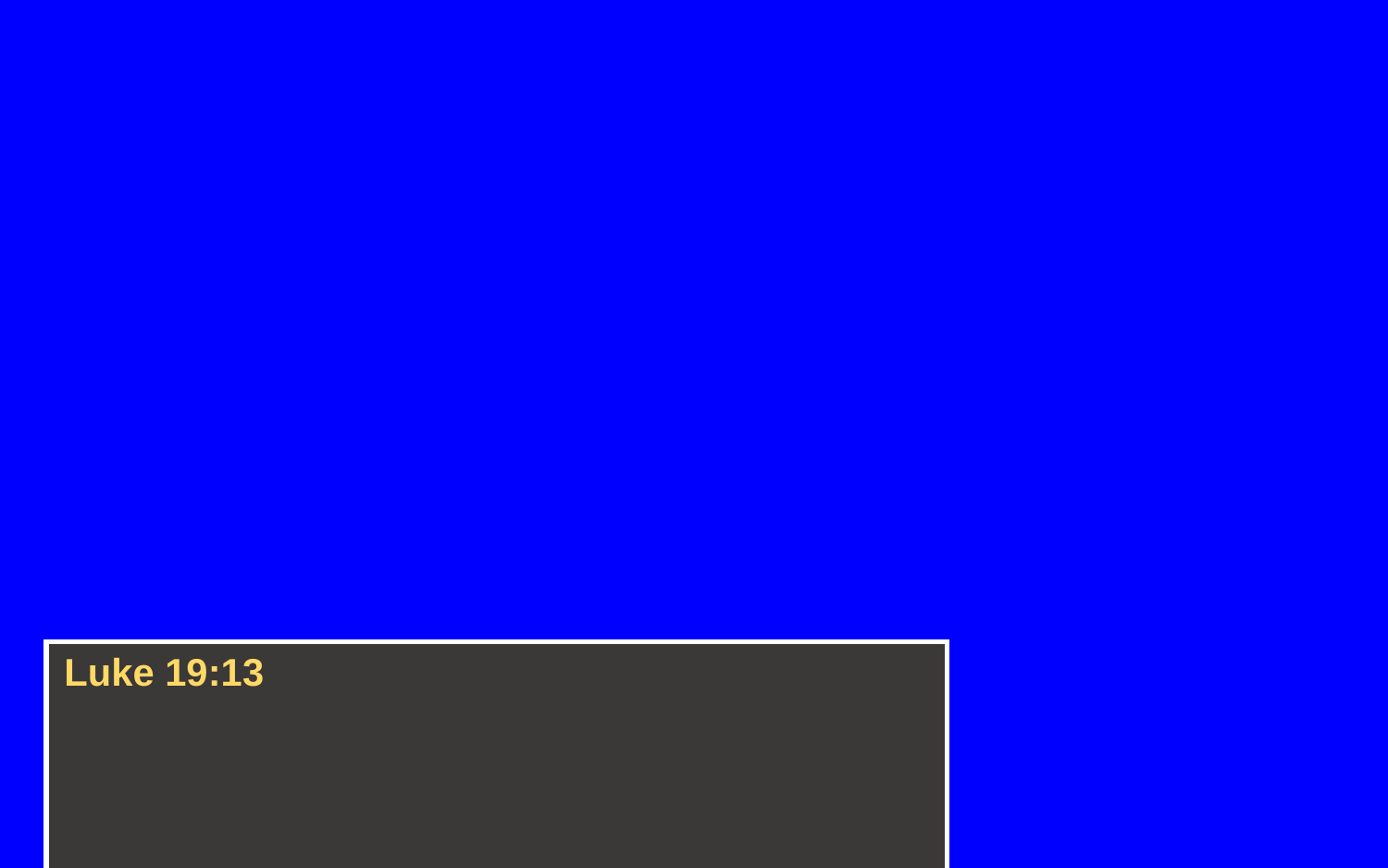

Luke 19:13
And he called his ten servants, and delivered them ten pounds, and said unto them, Occupy till I come.